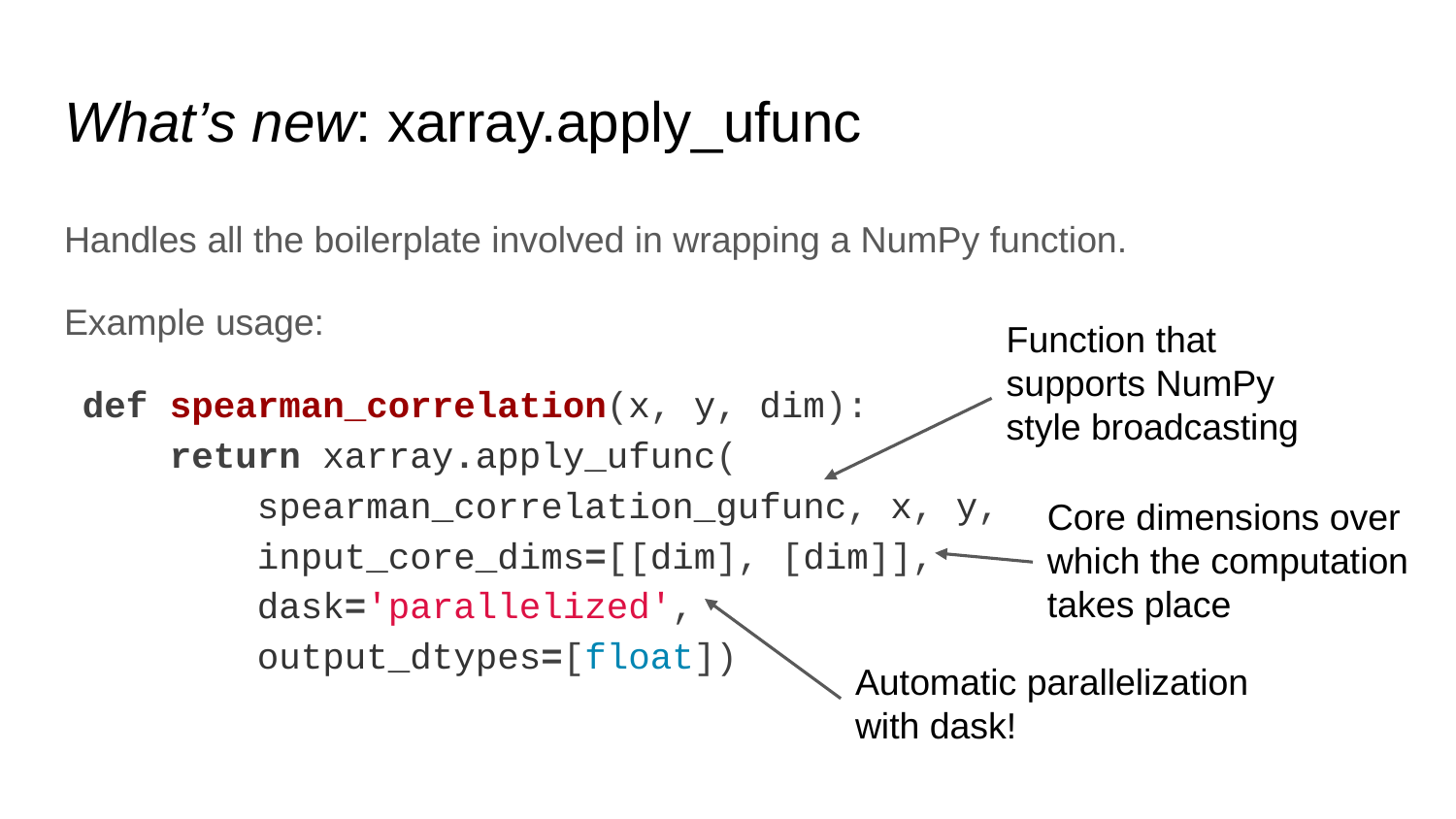

# What’s new: xarray.apply_ufunc
Handles all the boilerplate involved in wrapping a NumPy function.
Example usage:
def spearman_correlation(x, y, dim):
    return xarray.apply_ufunc(
        spearman_correlation_gufunc, x, y,
        input_core_dims=[[dim], [dim]],
        dask='parallelized',
        output_dtypes=[float])
Function that supports NumPy style broadcasting
Core dimensions over which the computation takes place
Automatic parallelization with dask!